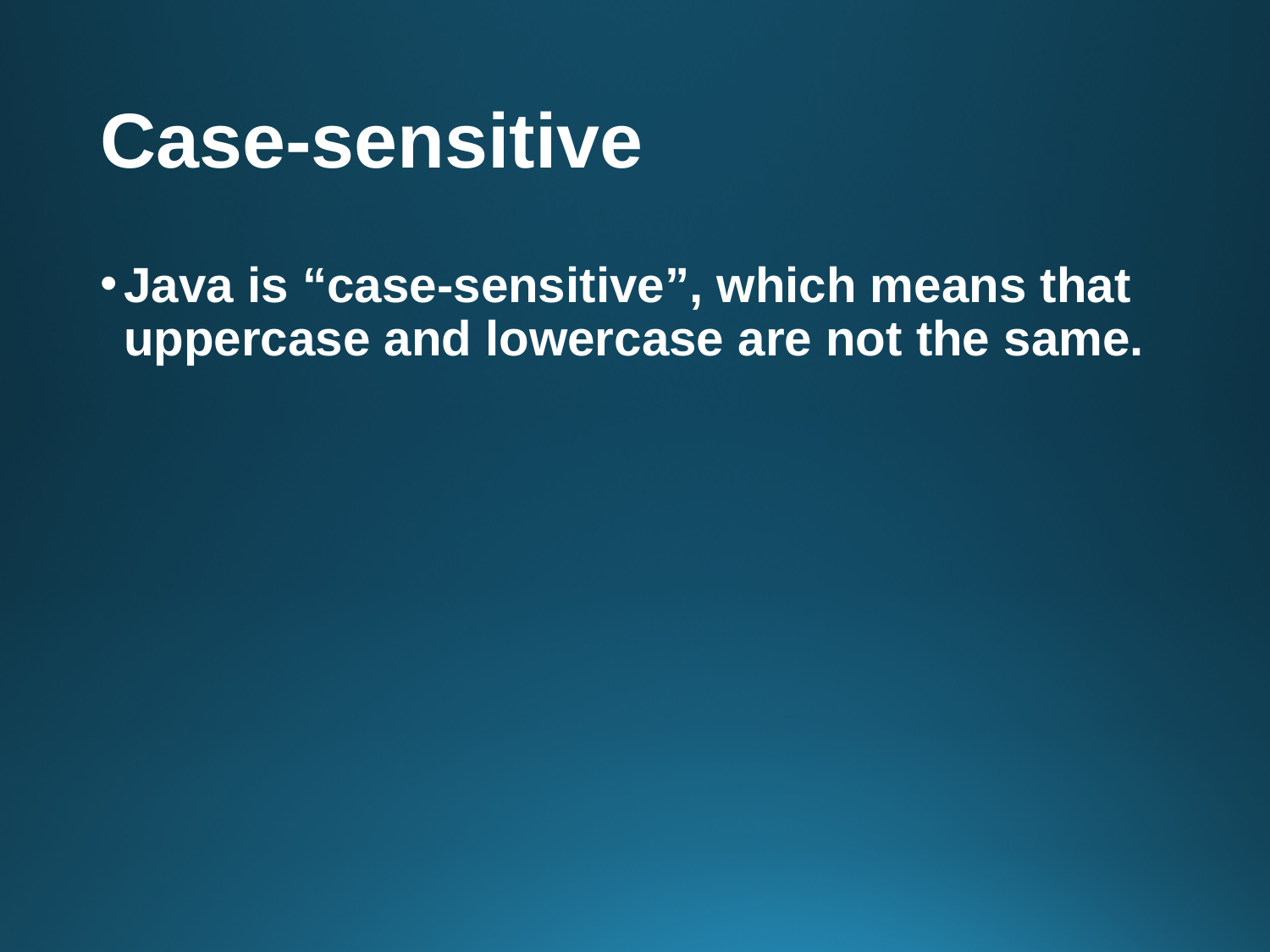

# Case-sensitive
Java is “case-sensitive”, which means that uppercase and lowercase are not the same.